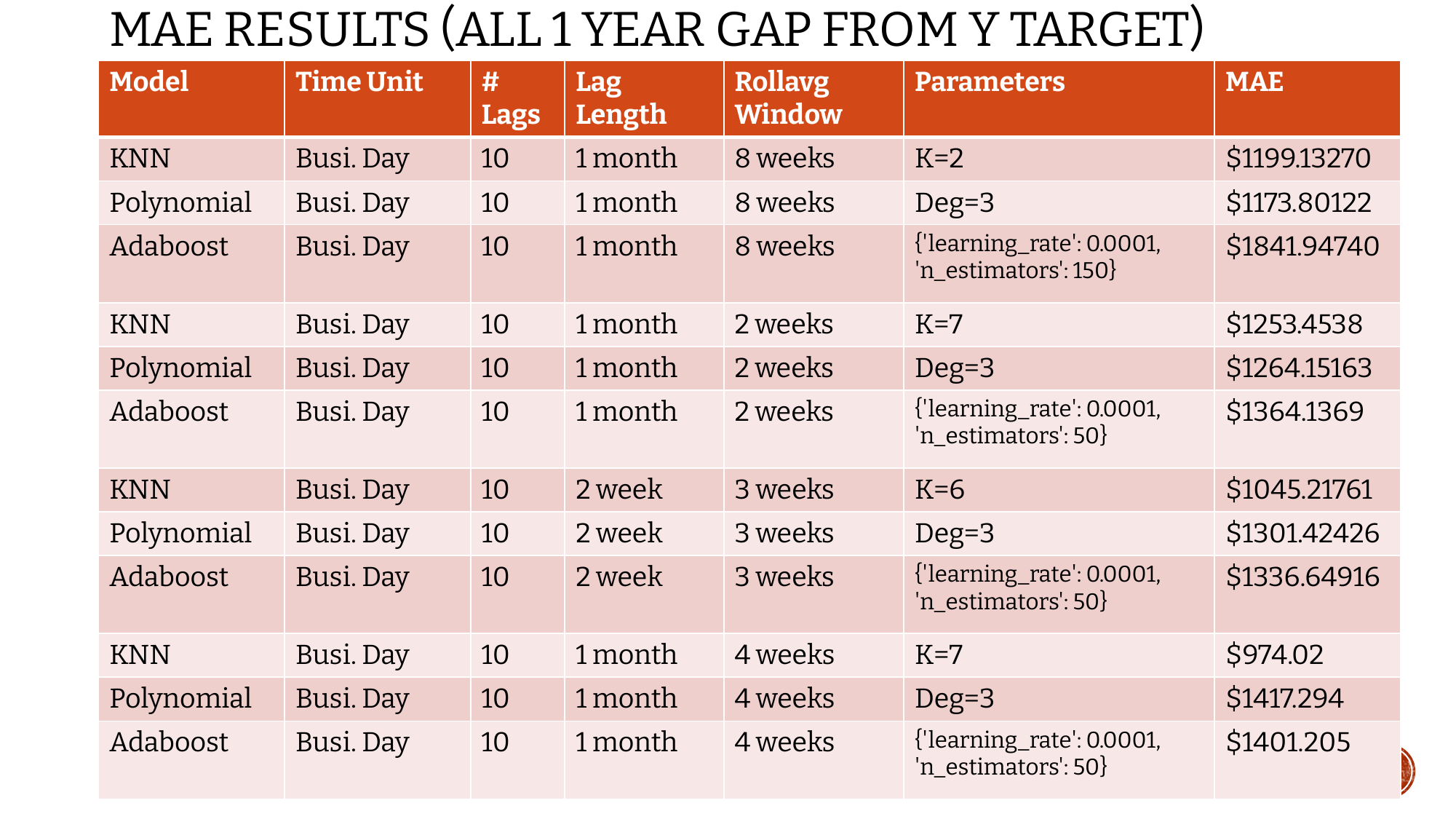

# MAE Results (all 1 year gap from y target)
| Model | Time Unit | # Lags | Lag Length | Rollavg Window | Parameters | MAE |
| --- | --- | --- | --- | --- | --- | --- |
| KNN | Busi. Day | 10 | 1 month | 8 weeks | K=2 | $1199.13270 |
| Polynomial | Busi. Day | 10 | 1 month | 8 weeks | Deg=3 | $1173.80122 |
| Adaboost | Busi. Day | 10 | 1 month | 8 weeks | {'learning\_rate': 0.0001, 'n\_estimators': 150} | $1841.94740 |
| KNN | Busi. Day | 10 | 1 month | 2 weeks | K=7 | $1253.4538 |
| Polynomial | Busi. Day | 10 | 1 month | 2 weeks | Deg=3 | $1264.15163 |
| Adaboost | Busi. Day | 10 | 1 month | 2 weeks | {'learning\_rate': 0.0001, 'n\_estimators': 50} | $1364.1369 |
| KNN | Busi. Day | 10 | 2 week | 3 weeks | K=6 | $1045.21761 |
| Polynomial | Busi. Day | 10 | 2 week | 3 weeks | Deg=3 | $1301.42426 |
| Adaboost | Busi. Day | 10 | 2 week | 3 weeks | {'learning\_rate': 0.0001, 'n\_estimators': 50} | $1336.64916 |
| KNN | Busi. Day | 10 | 1 month | 4 weeks | K=7 | $974.02 |
| Polynomial | Busi. Day | 10 | 1 month | 4 weeks | Deg=3 | $1417.294 |
| Adaboost | Busi. Day | 10 | 1 month | 4 weeks | {'learning\_rate': 0.0001, 'n\_estimators': 50} | $1401.205 |